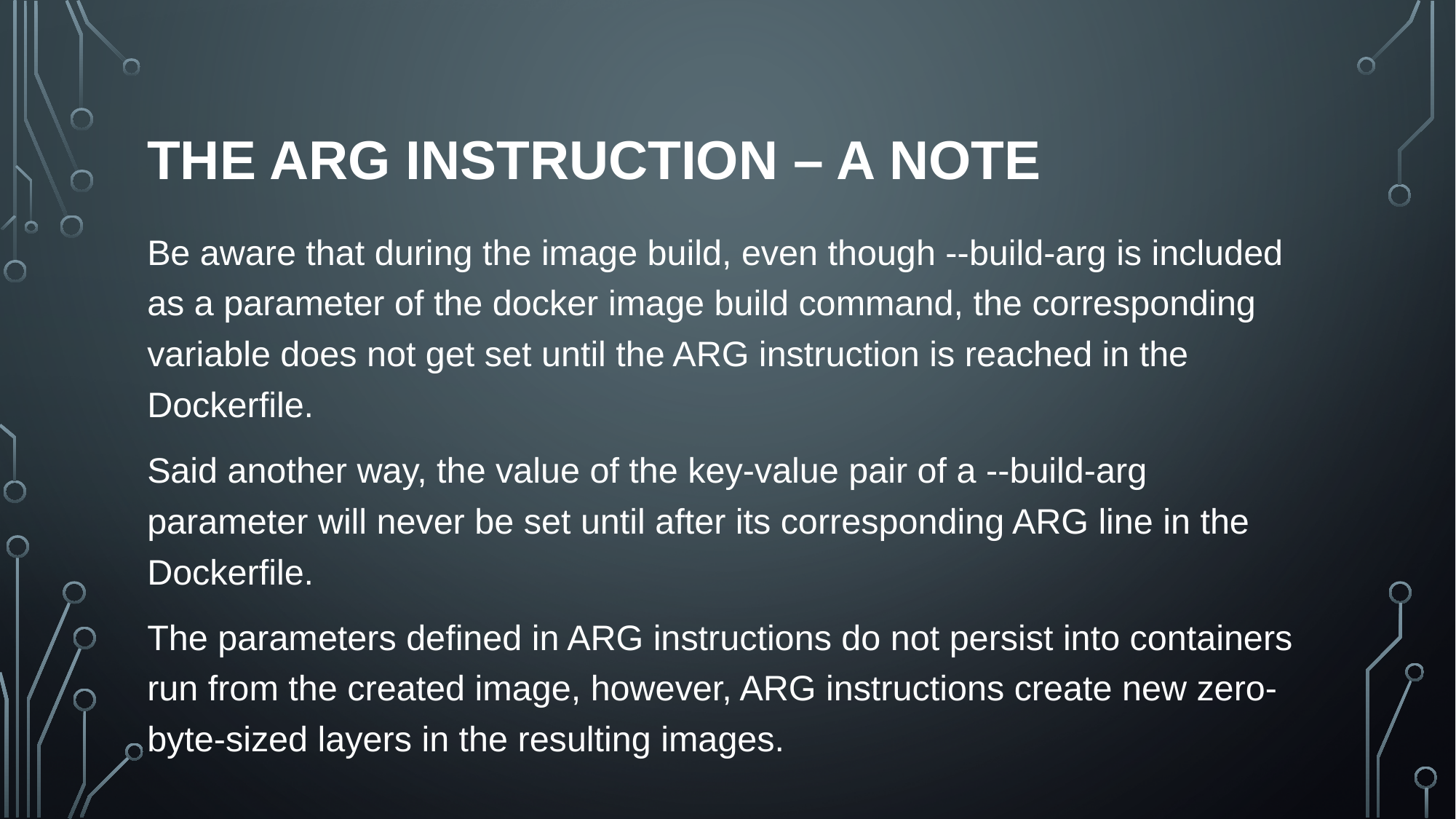

# The arg instruction – a note
Be aware that during the image build, even though --build-arg is included as a parameter of the docker image build command, the corresponding variable does not get set until the ARG instruction is reached in the Dockerfile.
Said another way, the value of the key-value pair of a --build-arg parameter will never be set until after its corresponding ARG line in the Dockerfile.
The parameters defined in ARG instructions do not persist into containers run from the created image, however, ARG instructions create new zero-byte-sized layers in the resulting images.